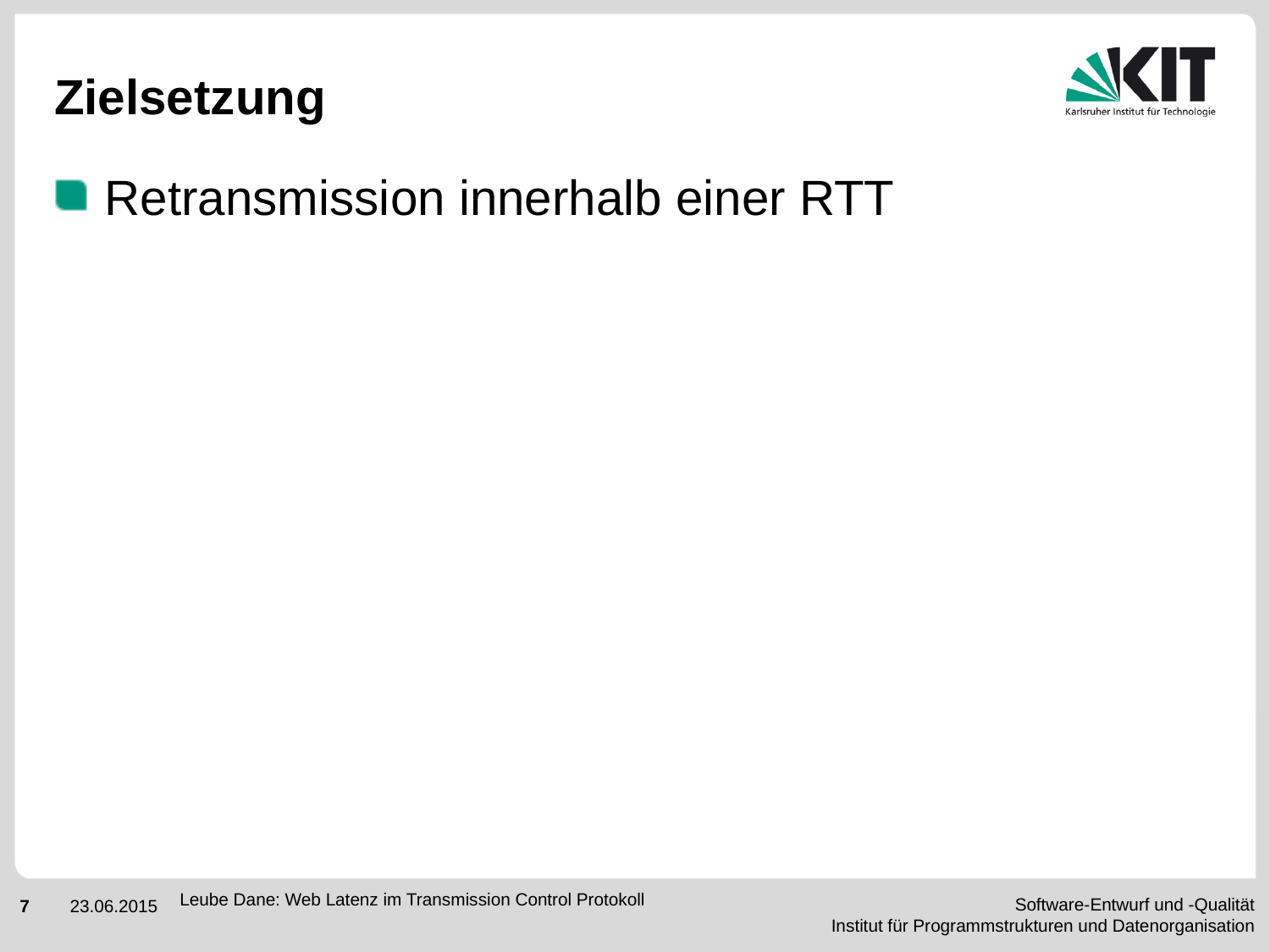

# Zielsetzung
Retransmission innerhalb einer RTT
Leube Dane: Web Latenz im Transmission Control Protokoll